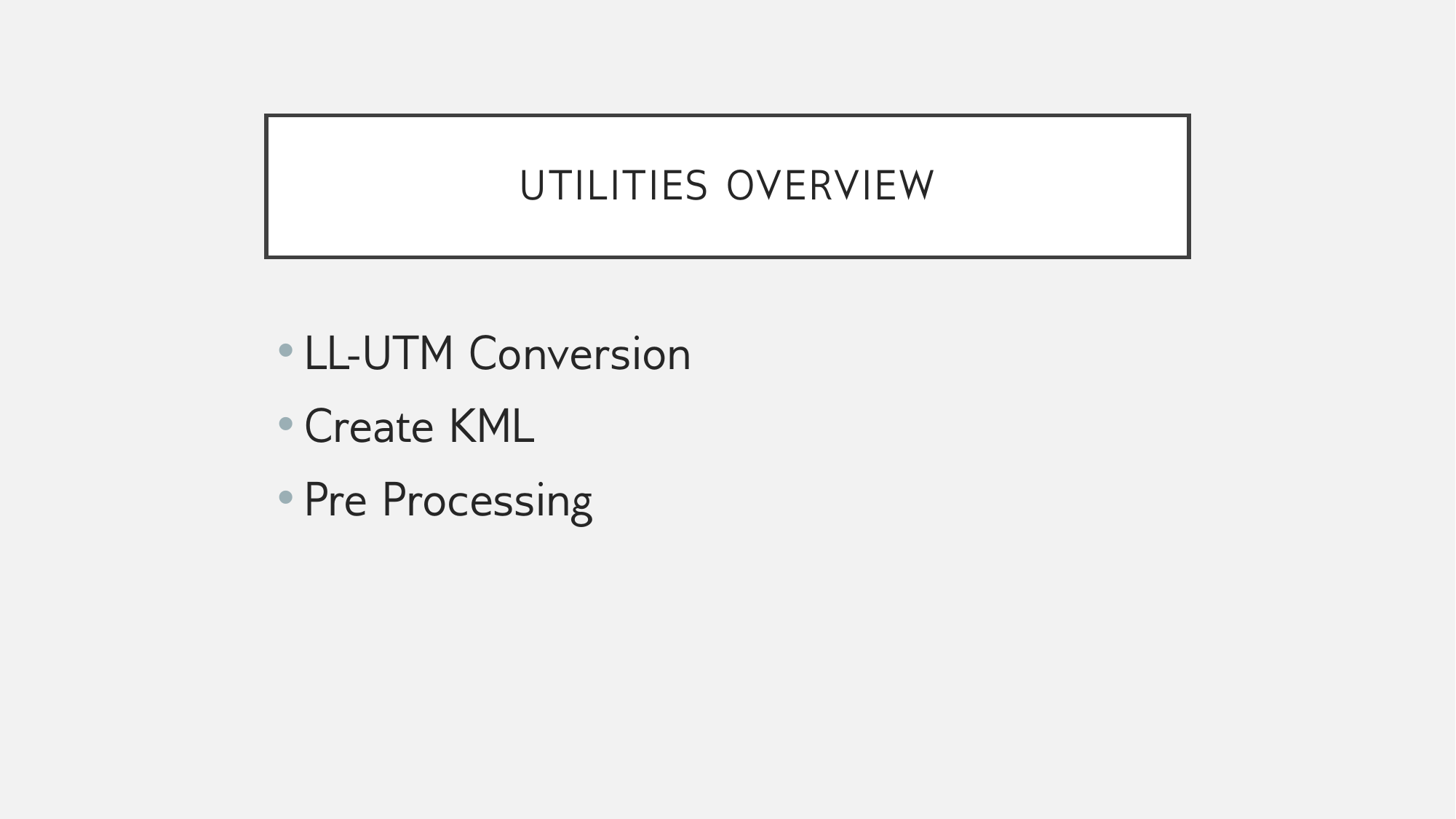

# Utilities overview
LL-UTM Conversion
Create KML
Pre Processing